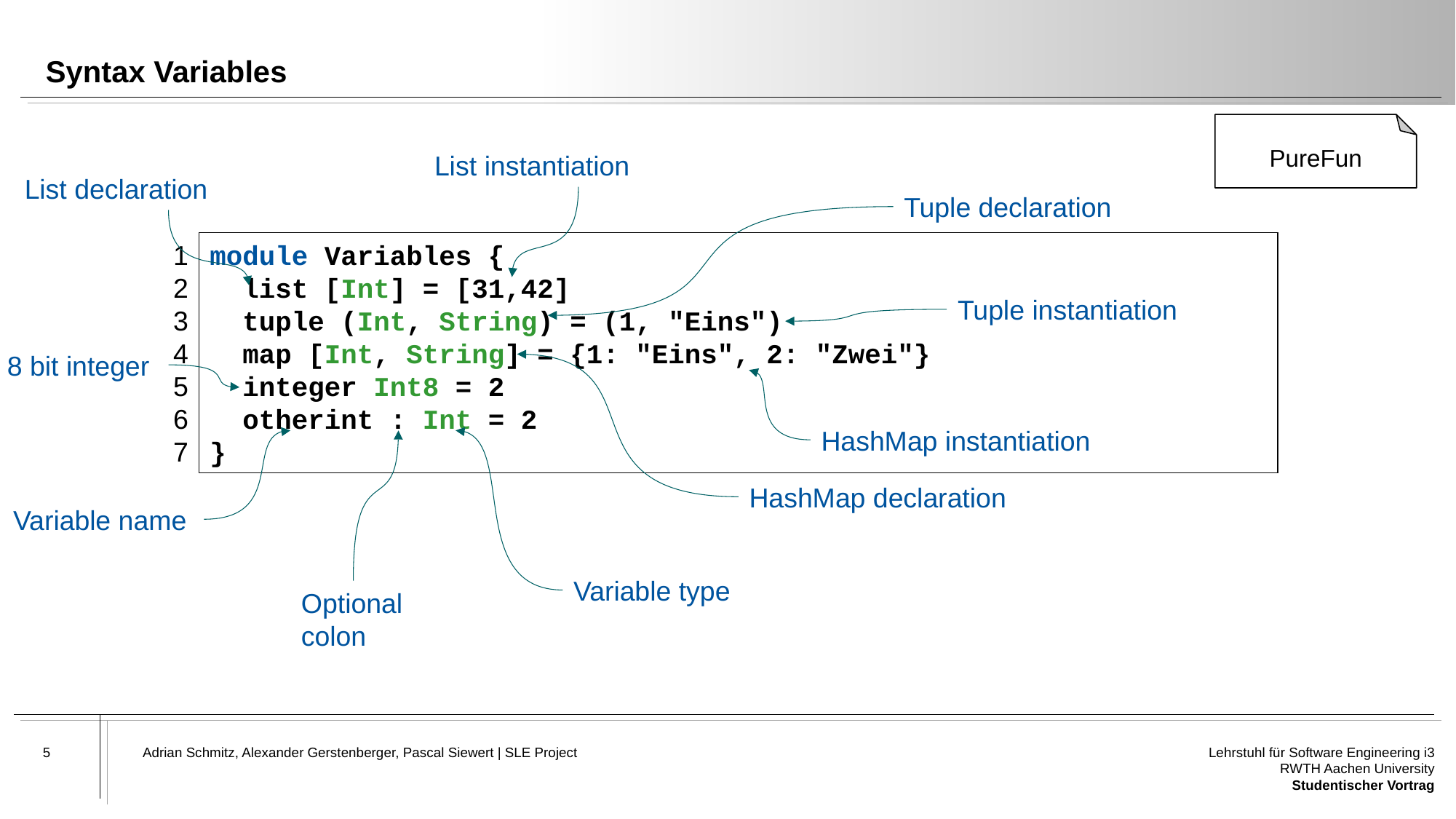

# Syntax Variables
PureFun
1
2
3
4
5
6
7

module Variables {
  list [Int] = [31,42]
  tuple (Int, String) = (1, "Eins")
  map [Int, String] = {1: "Eins", 2: "Zwei"}
  integer Int8 = 2
  otherint : Int = 2
}
List instantiation
List declaration
Tuple declaration
Tuple instantiation
8 bit integer
HashMap instantiation
HashMap declaration
Variable name
Variable type
Optional colon